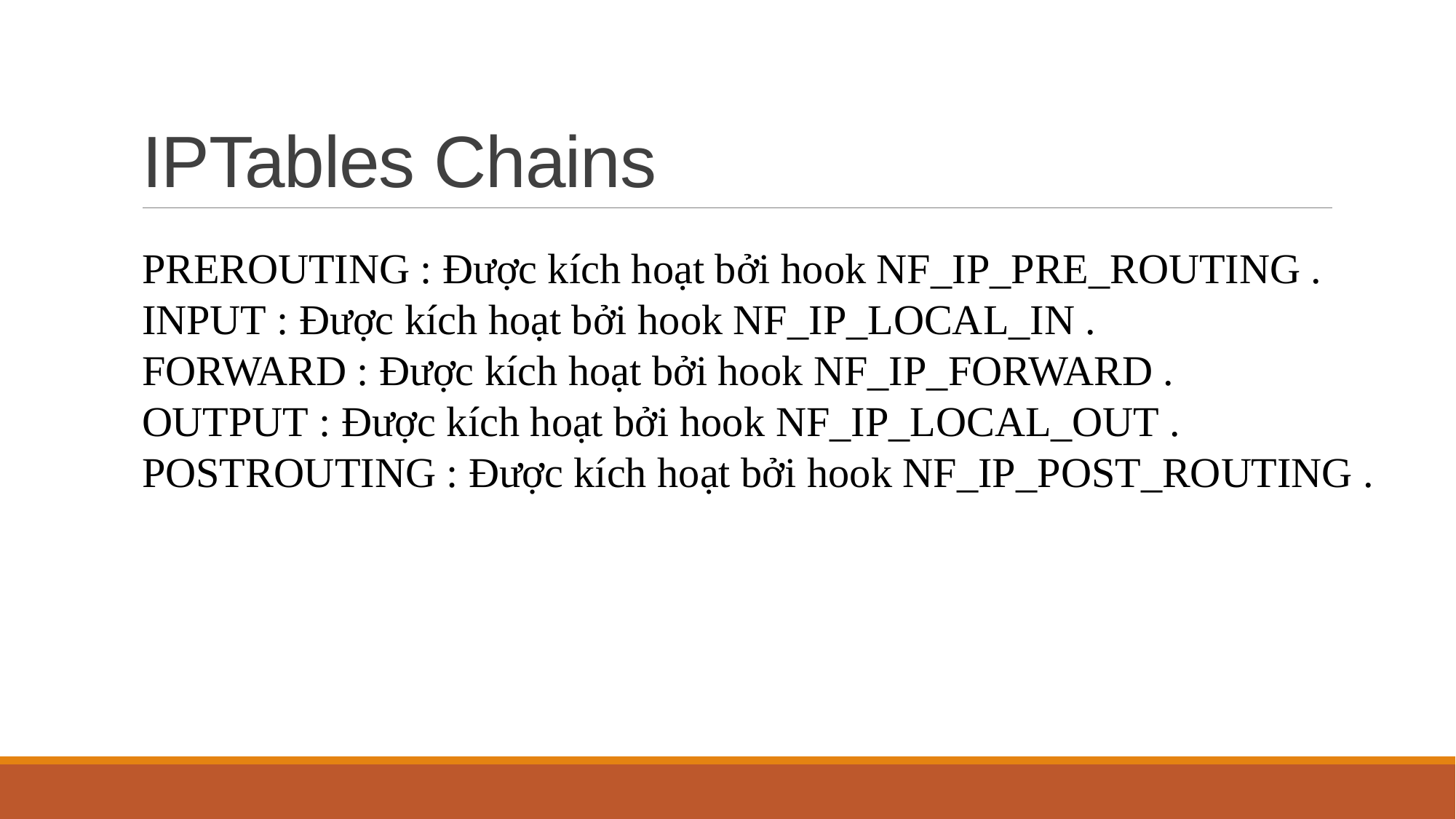

# IPTables Chains
PREROUTING : Được kích hoạt bởi hook NF_IP_PRE_ROUTING .
INPUT : Được kích hoạt bởi hook NF_IP_LOCAL_IN .
FORWARD : Được kích hoạt bởi hook NF_IP_FORWARD .
OUTPUT : Được kích hoạt bởi hook NF_IP_LOCAL_OUT .
POSTROUTING : Được kích hoạt bởi hook NF_IP_POST_ROUTING .